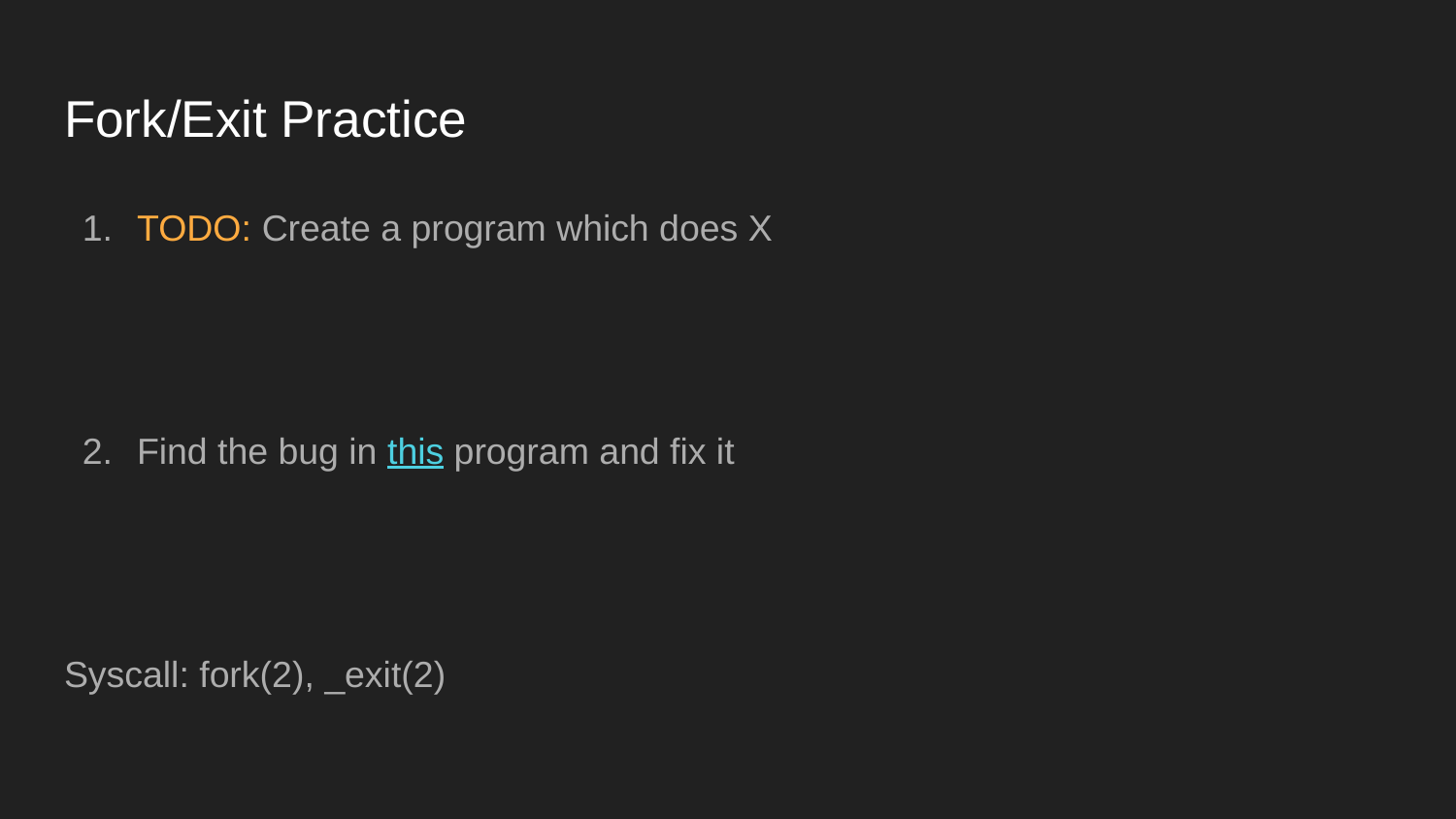

# Fork/Exit Practice
TODO: Create a program which does X

Find the bug in this program and fix it

Syscall: fork(2), _exit(2)